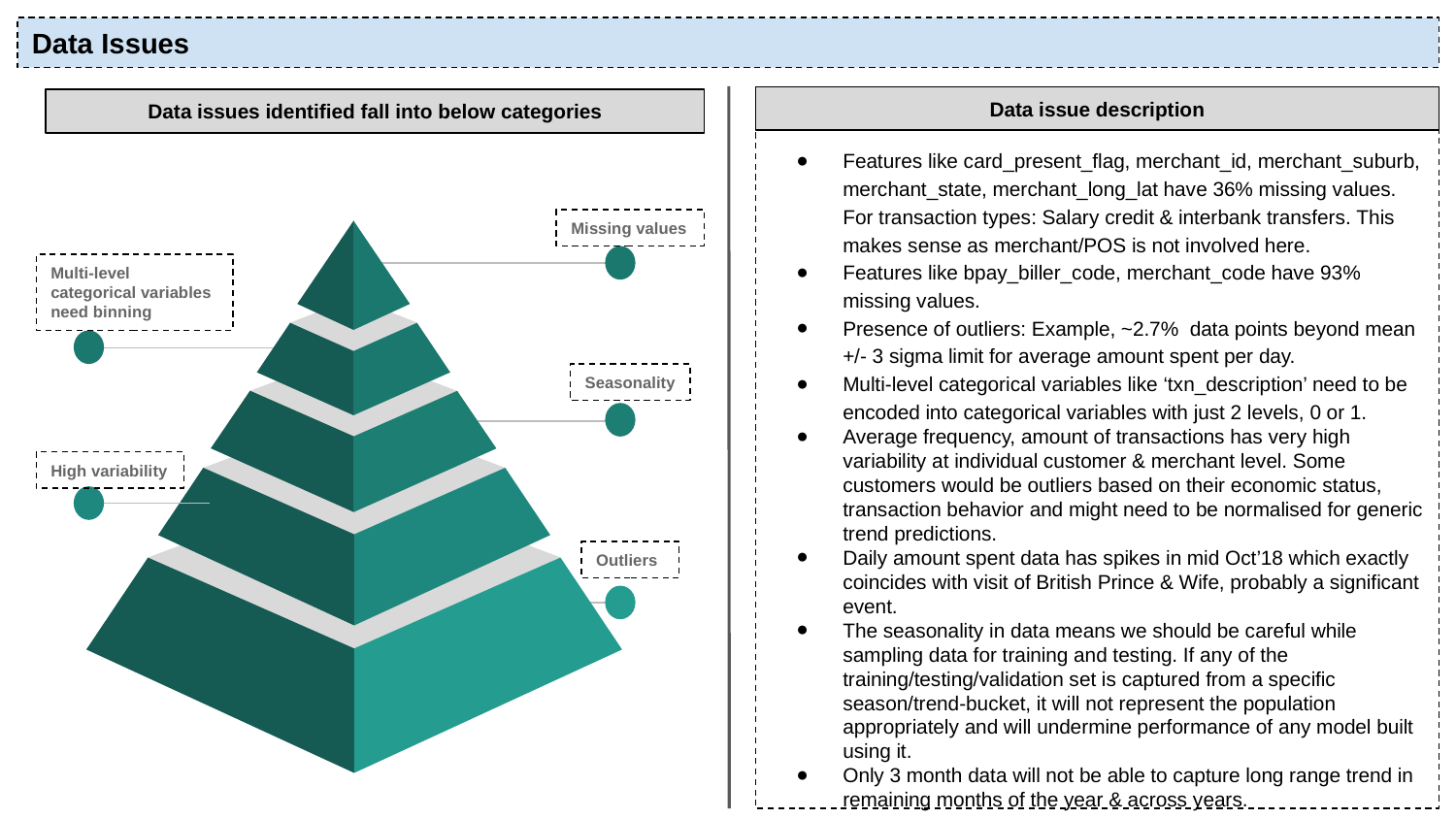

# Data Issues
Data issue description
Data issues identified fall into below categories
Features like card_present_flag, merchant_id, merchant_suburb, merchant_state, merchant_long_lat have 36% missing values. For transaction types: Salary credit & interbank transfers. This makes sense as merchant/POS is not involved here.
Features like bpay_biller_code, merchant_code have 93% missing values.
Presence of outliers: Example, ~2.7%  data points beyond mean +/- 3 sigma limit for average amount spent per day.
Multi-level categorical variables like ‘txn_description’ need to be encoded into categorical variables with just 2 levels, 0 or 1.
Average frequency, amount of transactions has very high variability at individual customer & merchant level. Some customers would be outliers based on their economic status, transaction behavior and might need to be normalised for generic trend predictions.
Daily amount spent data has spikes in mid Oct’18 which exactly coincides with visit of British Prince & Wife, probably a significant event.
The seasonality in data means we should be careful while sampling data for training and testing. If any of the training/testing/validation set is captured from a specific season/trend-bucket, it will not represent the population appropriately and will undermine performance of any model built using it.
Only 3 month data will not be able to capture long range trend in remaining months of the year & across years.

Missing values

Multi-level categorical variables need binning

Seasonality

High variability

Outliers